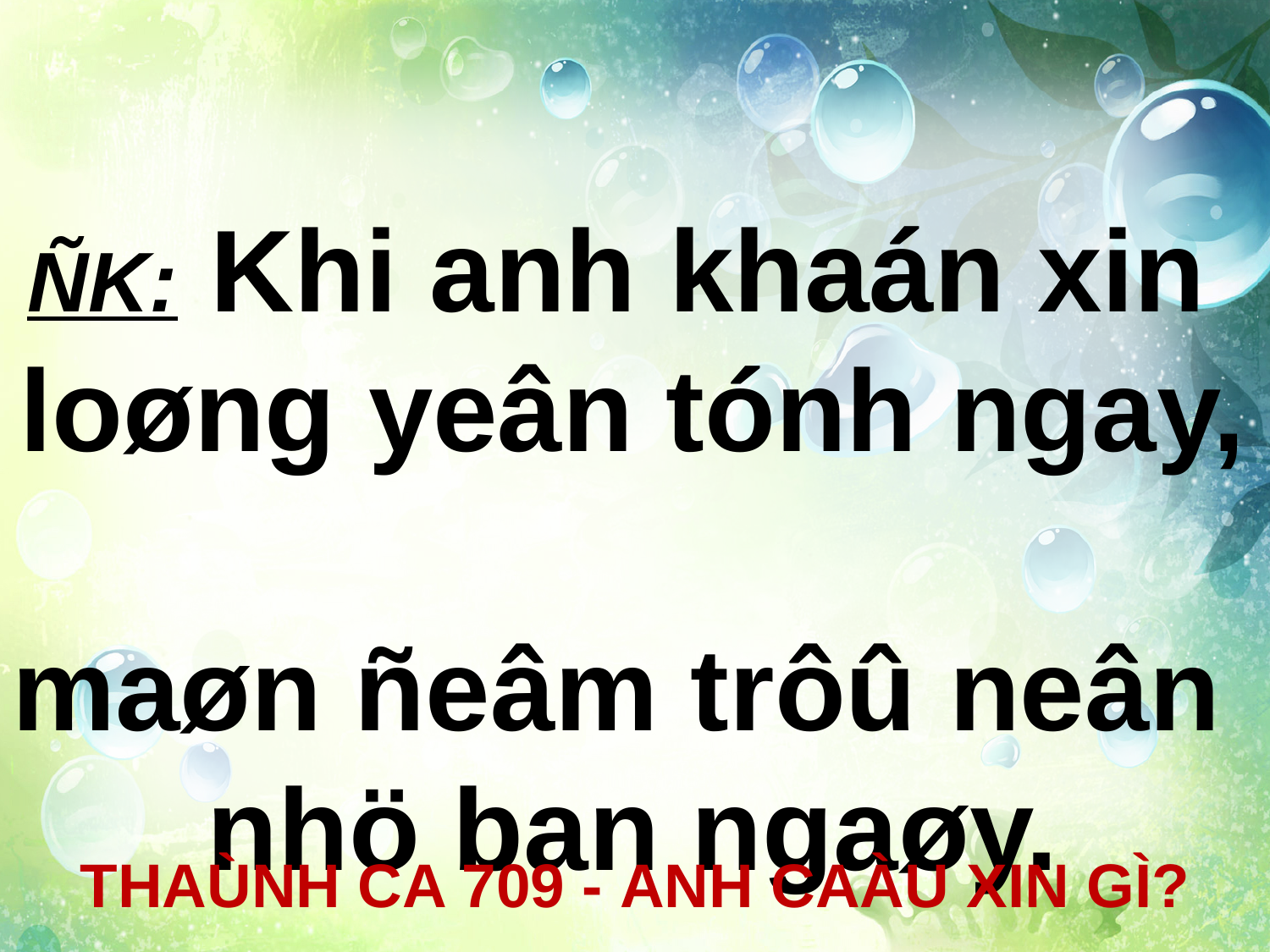

ÑK: Khi anh khaán xin
loøng yeân tónh ngay,
maøn ñeâm trôû neân
nhö ban ngaøy.
THAÙNH CA 709 - ANH CAÀU XIN GÌ?